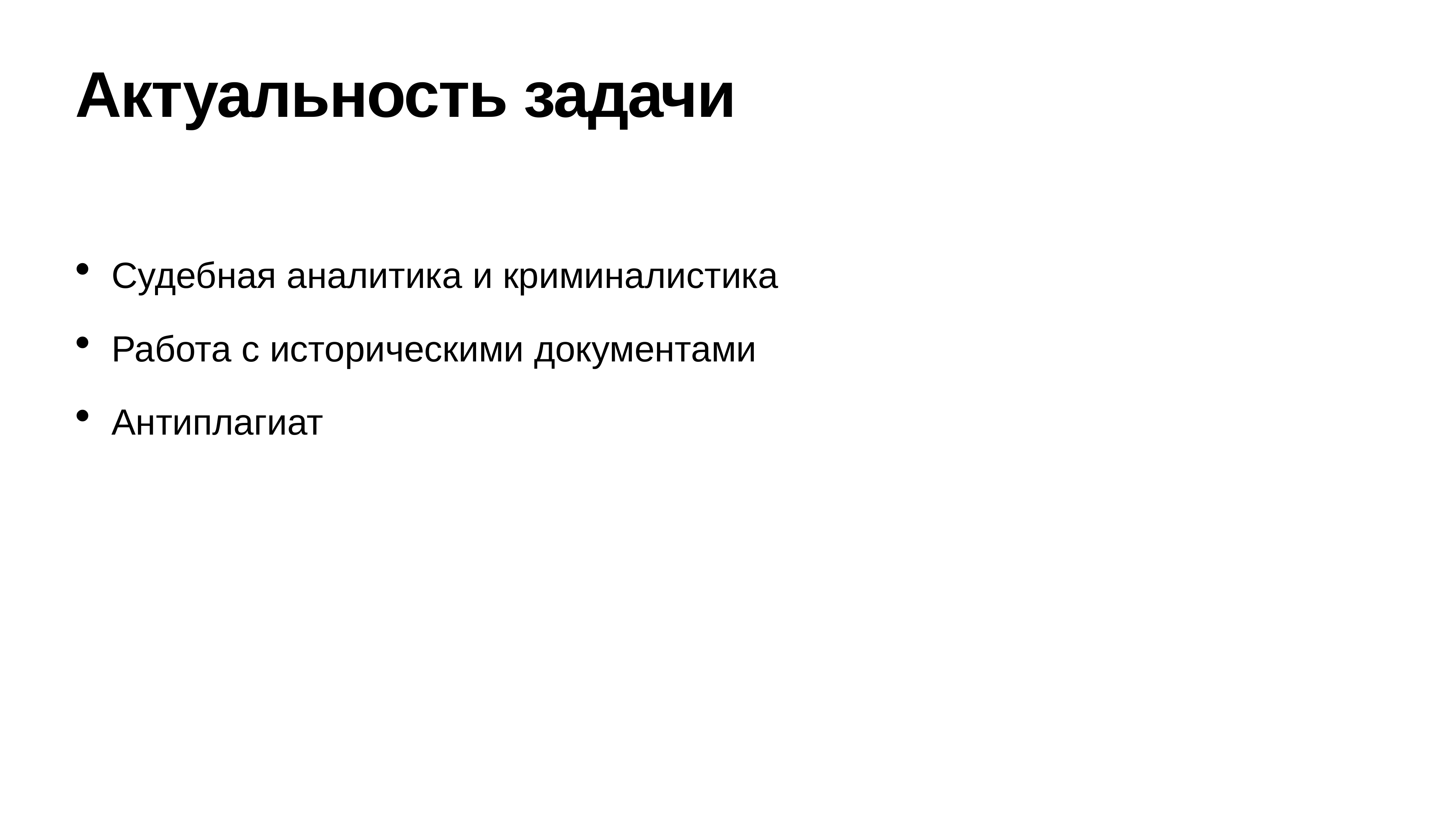

# Актуальность задачи
Судебная аналитика и криминалистика
Работа с историческими документами
Антиплагиат